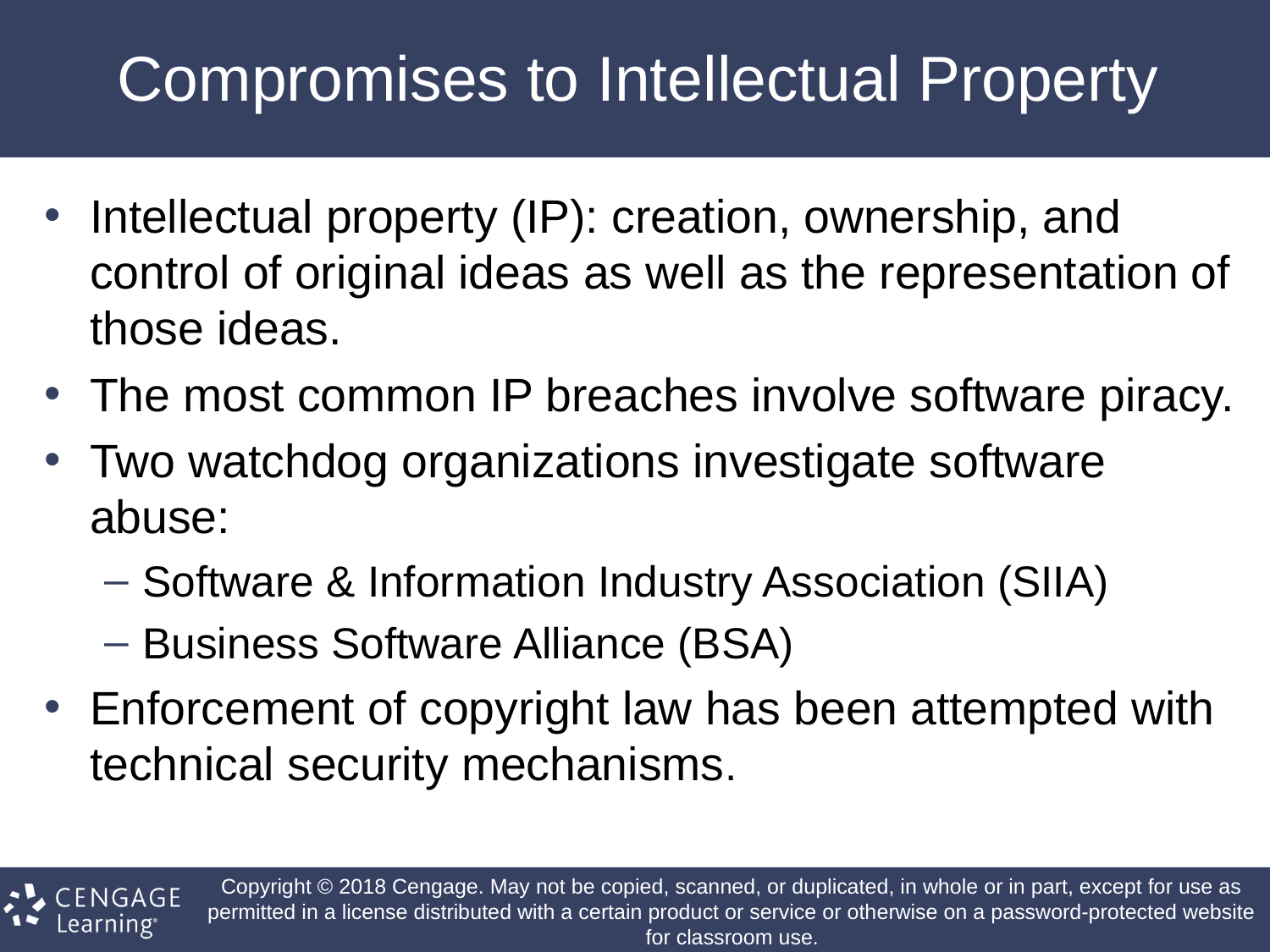

# Compromises to Intellectual Property
Intellectual property (IP): creation, ownership, and control of original ideas as well as the representation of those ideas.
The most common IP breaches involve software piracy.
Two watchdog organizations investigate software abuse:
Software & Information Industry Association (SIIA)
Business Software Alliance (BSA)‏
Enforcement of copyright law has been attempted with technical security mechanisms.